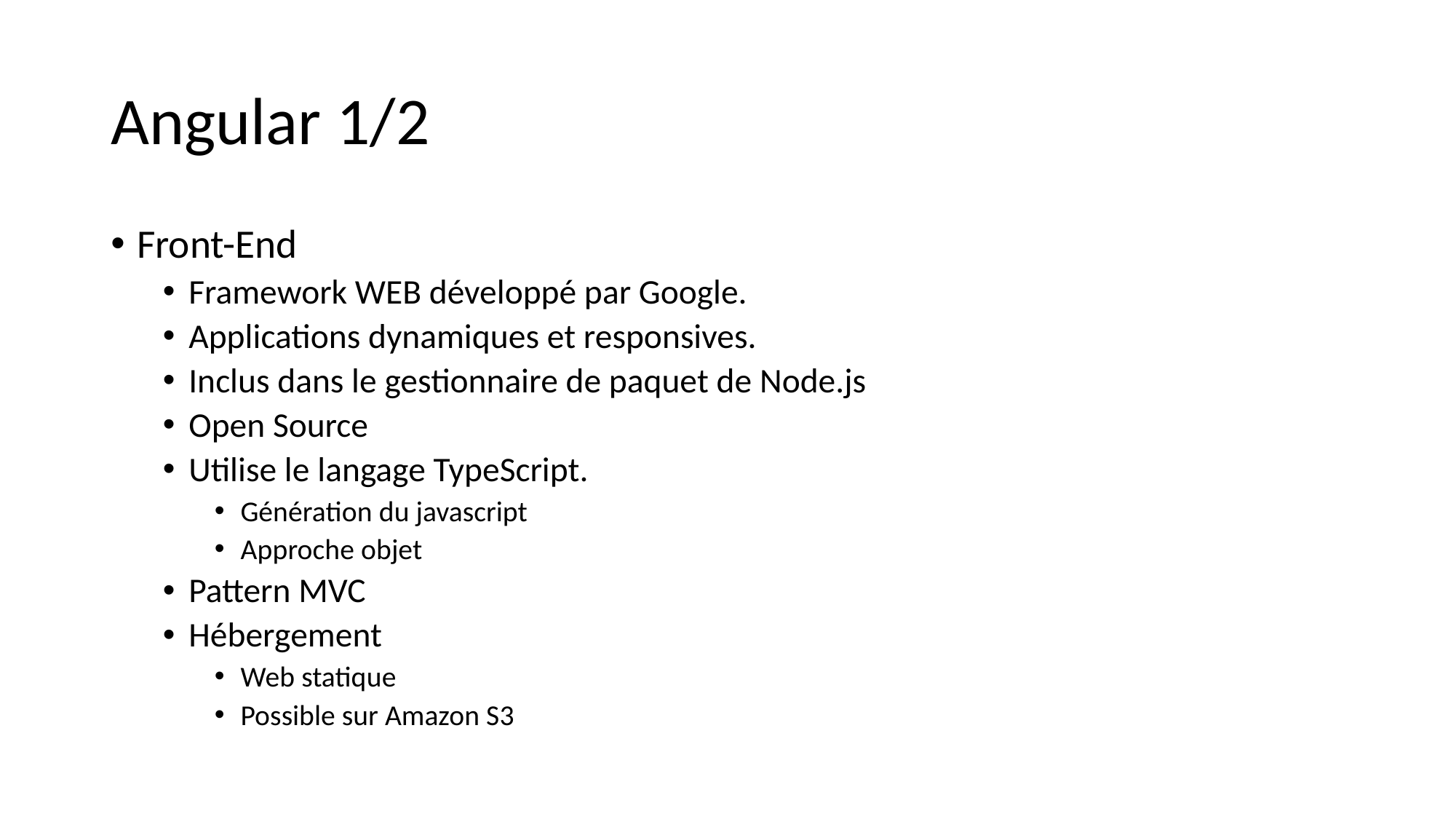

# Angular 1/2
Front-End
Framework WEB développé par Google.
Applications dynamiques et responsives.
Inclus dans le gestionnaire de paquet de Node.js
Open Source
Utilise le langage TypeScript.
Génération du javascript
Approche objet
Pattern MVC
Hébergement
Web statique
Possible sur Amazon S3